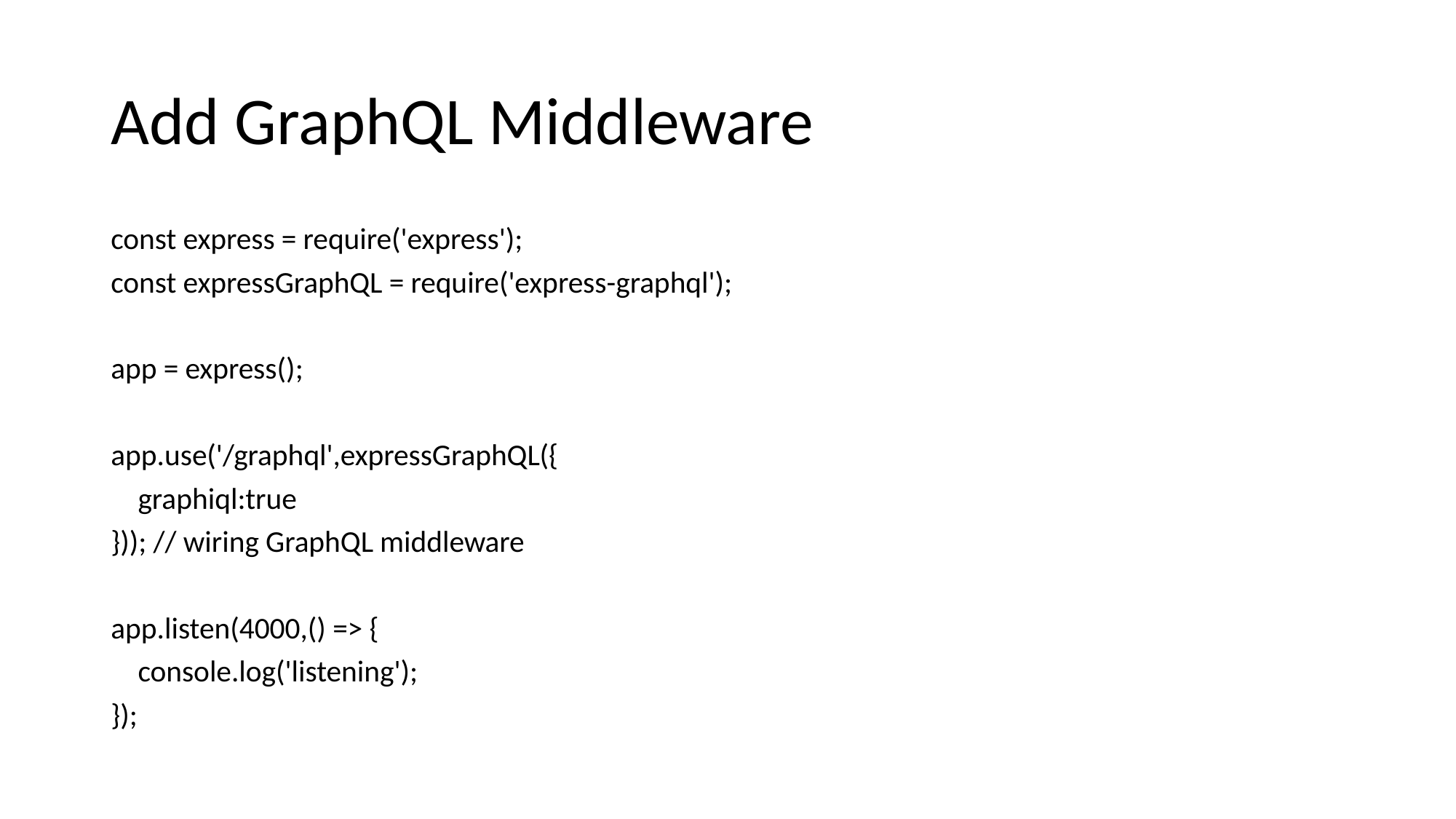

# Add GraphQL Middleware
const express = require('express');
const expressGraphQL = require('express-graphql');

app = express();

app.use('/graphql',expressGraphQL({
    graphiql:true
})); // wiring GraphQL middleware

app.listen(4000,() => {
    console.log('listening');
});